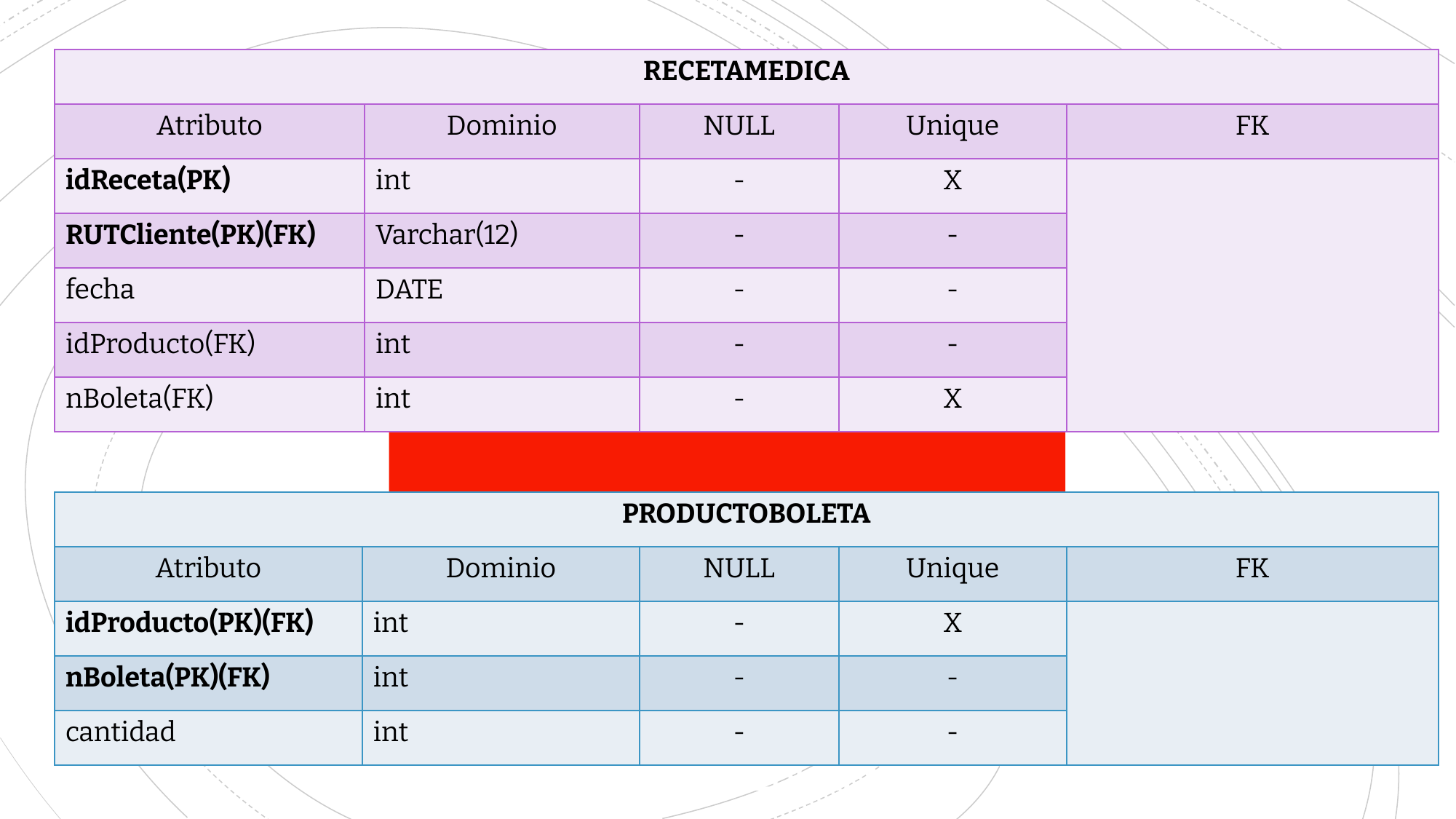

| RECETAMEDICA |  |  |  |  |
| --- | --- | --- | --- | --- |
| Atributo | Dominio | NULL | Unique | FK |
| idReceta(PK) | int | - | X |  |
| RUTCliente(PK)(FK) | Varchar(12) | - | - |  |
| fecha | DATE | - | - |  |
| idProducto(FK) | int | - | - |  |
| nBoleta(FK) | int | - | X |  |
| PRODUCTOBOLETA |  |  |  |  |
| --- | --- | --- | --- | --- |
| Atributo | Dominio | NULL | Unique | FK |
| idProducto(PK)(FK) | int | - | X |  |
| nBoleta(PK)(FK) | int | - | - |  |
| cantidad | int | - | - |  |
# DIAGRAMA DE ENTIDADES